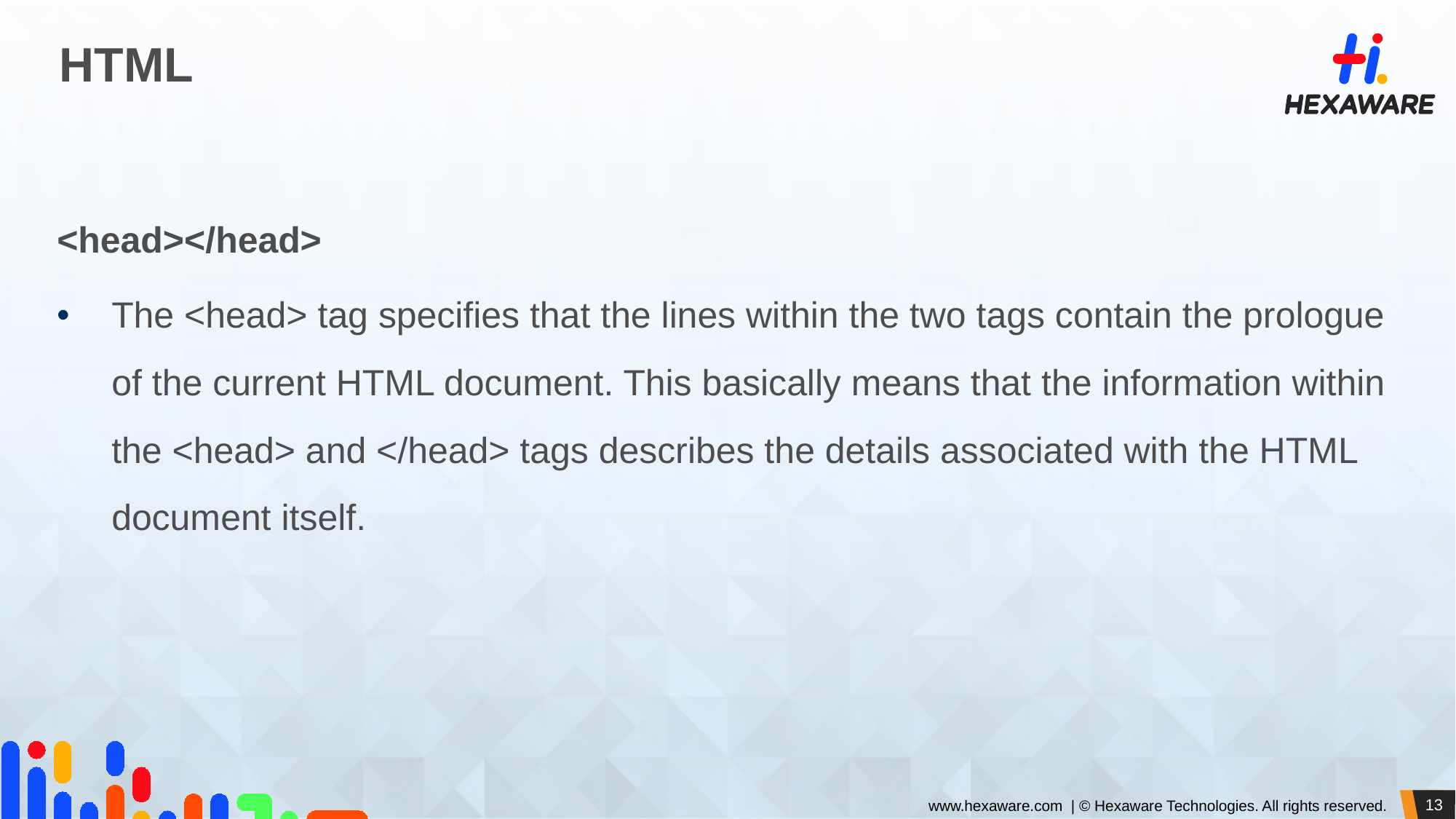

# HTML
<head></head>
The <head> tag specifies that the lines within the two tags contain the prologue of the current HTML document. This basically means that the information within the <head> and </head> tags describes the details associated with the HTML document itself.